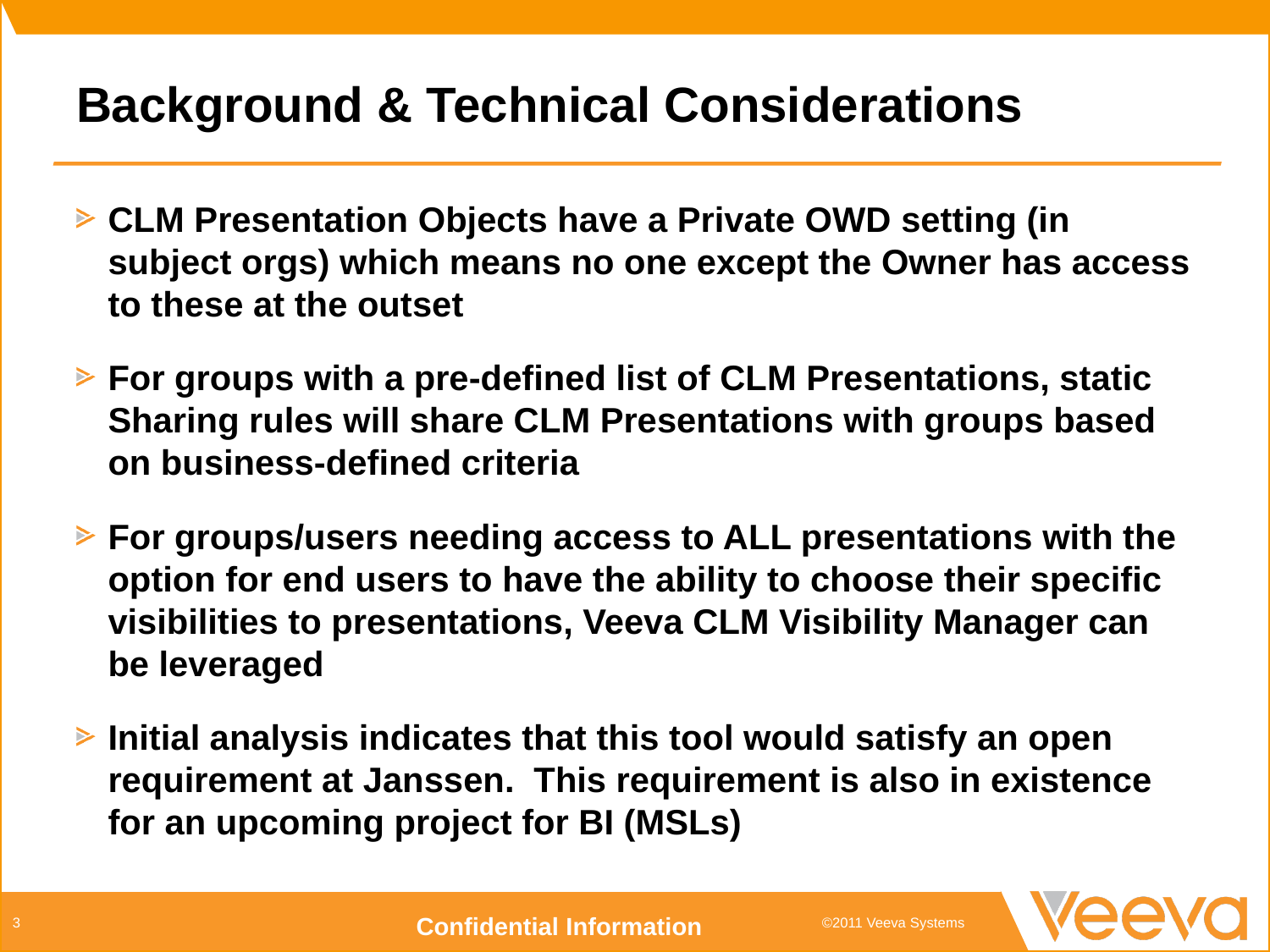

# Background & Technical Considerations
CLM Presentation Objects have a Private OWD setting (in subject orgs) which means no one except the Owner has access to these at the outset
For groups with a pre-defined list of CLM Presentations, static Sharing rules will share CLM Presentations with groups based on business-defined criteria
For groups/users needing access to ALL presentations with the option for end users to have the ability to choose their specific visibilities to presentations, Veeva CLM Visibility Manager can be leveraged
Initial analysis indicates that this tool would satisfy an open requirement at Janssen.  This requirement is also in existence for an upcoming project for BI (MSLs)